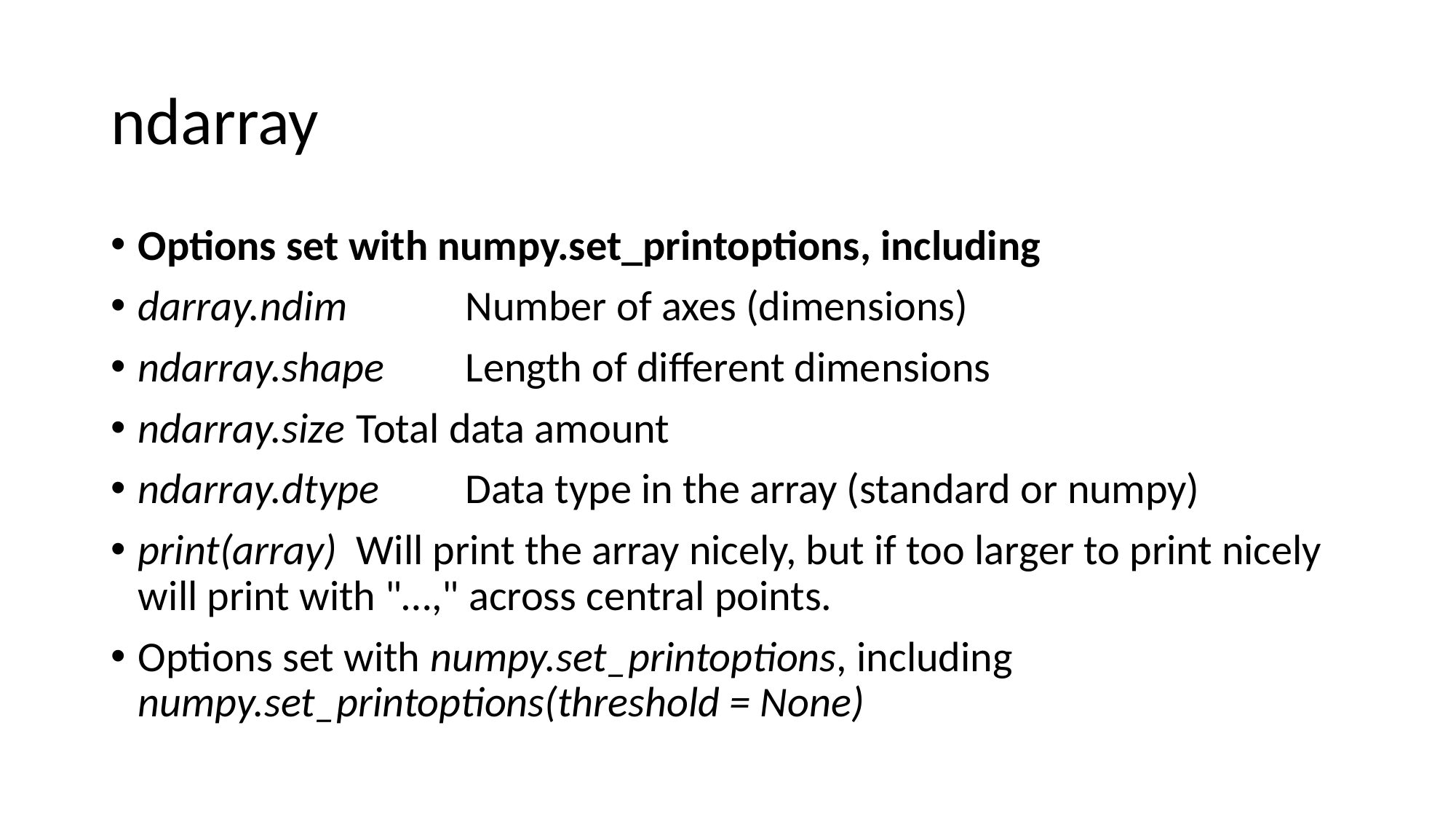

# ndarray
Options set with numpy.set_printoptions, including
darray.ndim 	Number of axes (dimensions)
ndarray.shape 	Length of different dimensions
ndarray.size 	Total data amount
ndarray.dtype 	Data type in the array (standard or numpy)
print(array) 	Will print the array nicely, but if too larger to print nicely will print with "…," across central points.
Options set with numpy.set_printoptions, including numpy.set_printoptions(threshold = None)